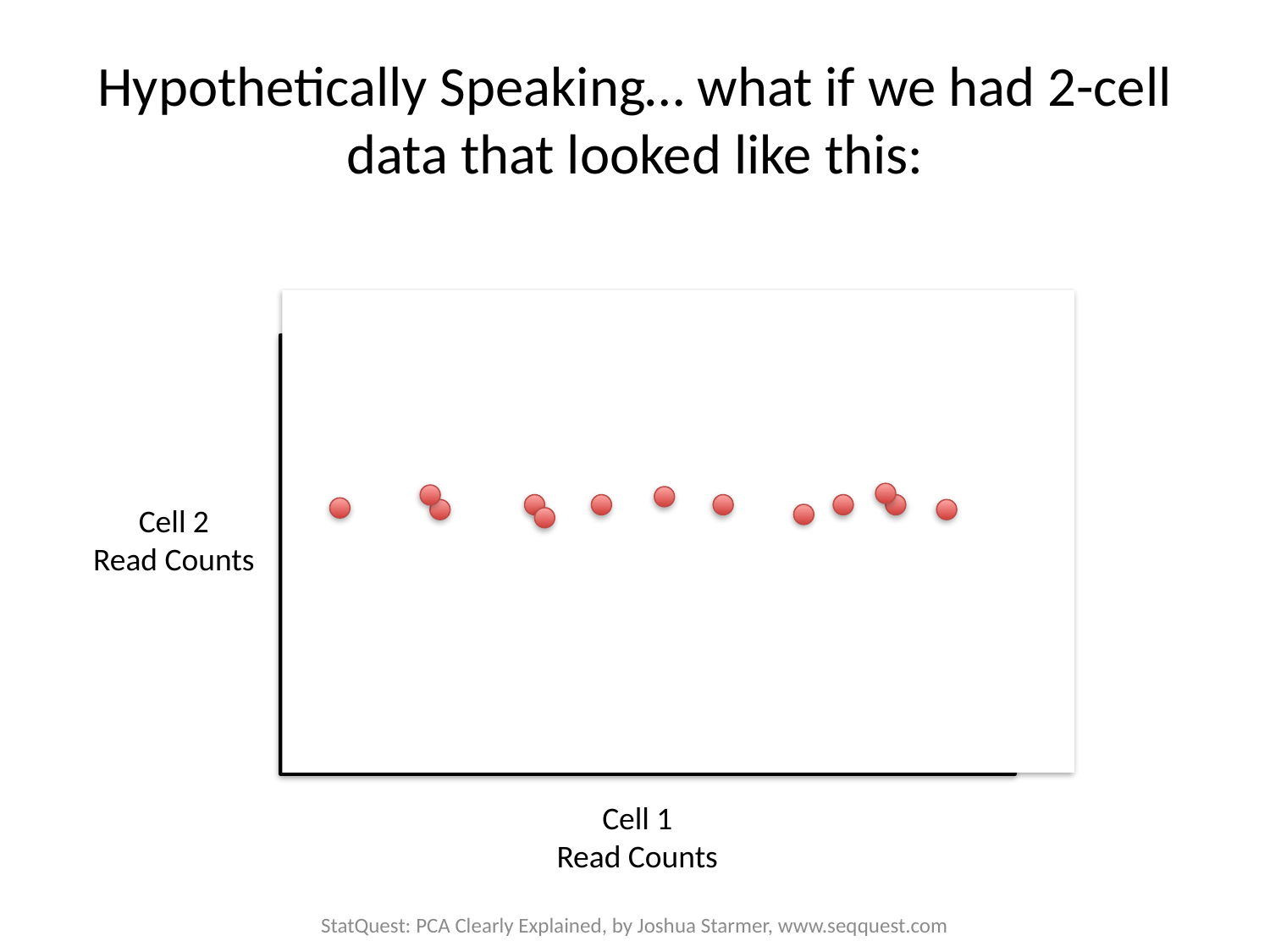

# Hypothetically Speaking… what if we had 2-cell data that looked like this:

Cell 2
Read Counts
Cell 1
Read Counts
StatQuest: PCA Clearly Explained, by Joshua Starmer, www.seqquest.com